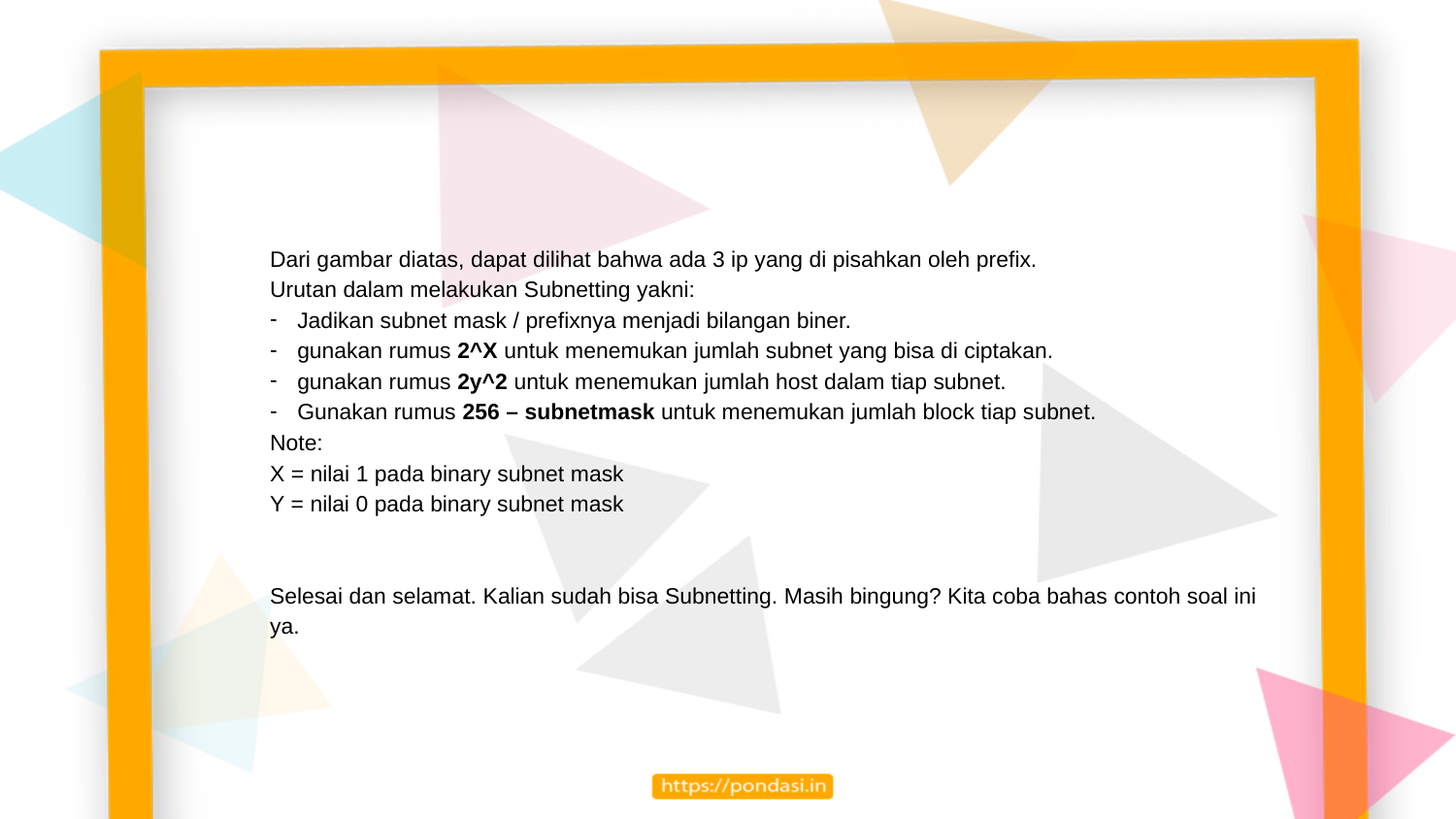

Dari gambar diatas, dapat dilihat bahwa ada 3 ip yang di pisahkan oleh prefix.
Urutan dalam melakukan Subnetting yakni:
Jadikan subnet mask / prefixnya menjadi bilangan biner.
gunakan rumus 2^X untuk menemukan jumlah subnet yang bisa di ciptakan.
gunakan rumus 2y^2 untuk menemukan jumlah host dalam tiap subnet.
Gunakan rumus 256 – subnetmask untuk menemukan jumlah block tiap subnet.
Note:
X = nilai 1 pada binary subnet mask
Y = nilai 0 pada binary subnet mask

Selesai dan selamat. Kalian sudah bisa Subnetting. Masih bingung? Kita coba bahas contoh soal ini ya.